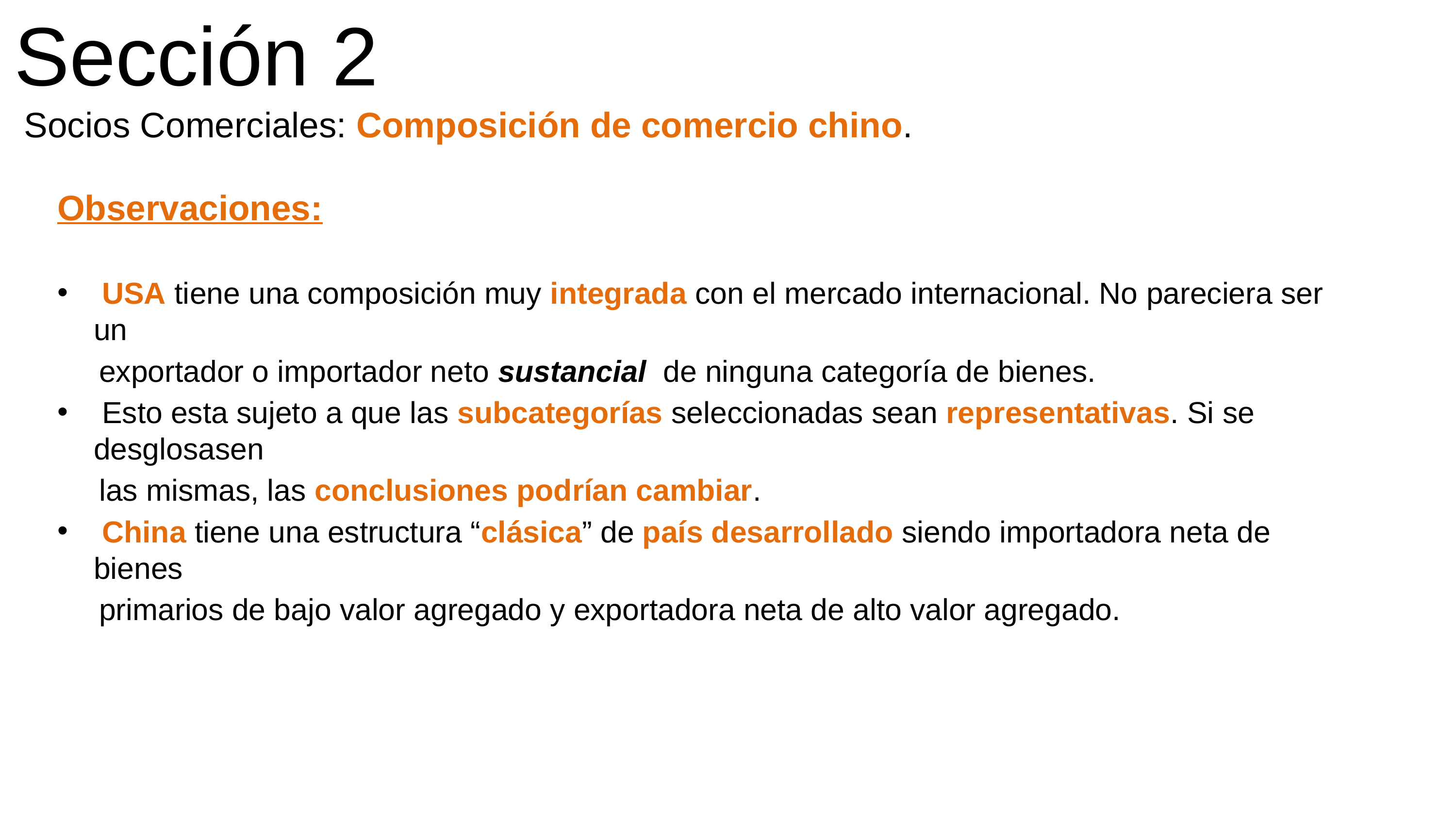

Sección 2
 Socios Comerciales: Composición de comercio chino.
Observaciones:

 USA tiene una composición muy integrada con el mercado internacional. No pareciera ser un
     exportador o importador neto sustancial  de ninguna categoría de bienes.
 Esto esta sujeto a que las subcategorías seleccionadas sean representativas. Si se desglosasen
     las mismas, las conclusiones podrían cambiar.
 China tiene una estructura “clásica” de país desarrollado siendo importadora neta de bienes
     primarios de bajo valor agregado y exportadora neta de alto valor agregado.